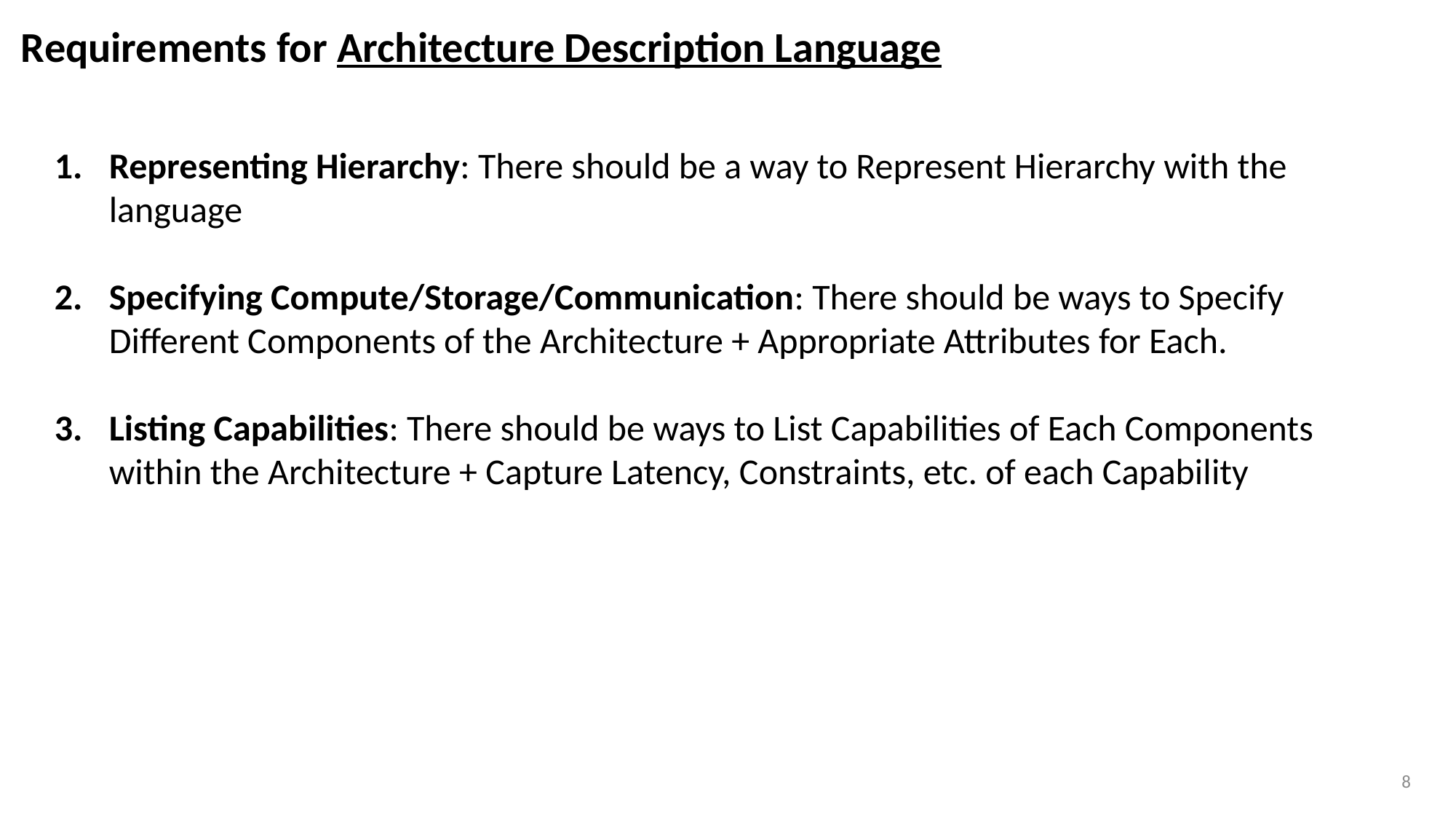

Requirements for Architecture Description Language
Representing Hierarchy: There should be a way to Represent Hierarchy with the language

Specifying Compute/Storage/Communication: There should be ways to Specify Different Components of the Architecture + Appropriate Attributes for Each.

Listing Capabilities: There should be ways to List Capabilities of Each Components within the Architecture + Capture Latency, Constraints, etc. of each Capability
8